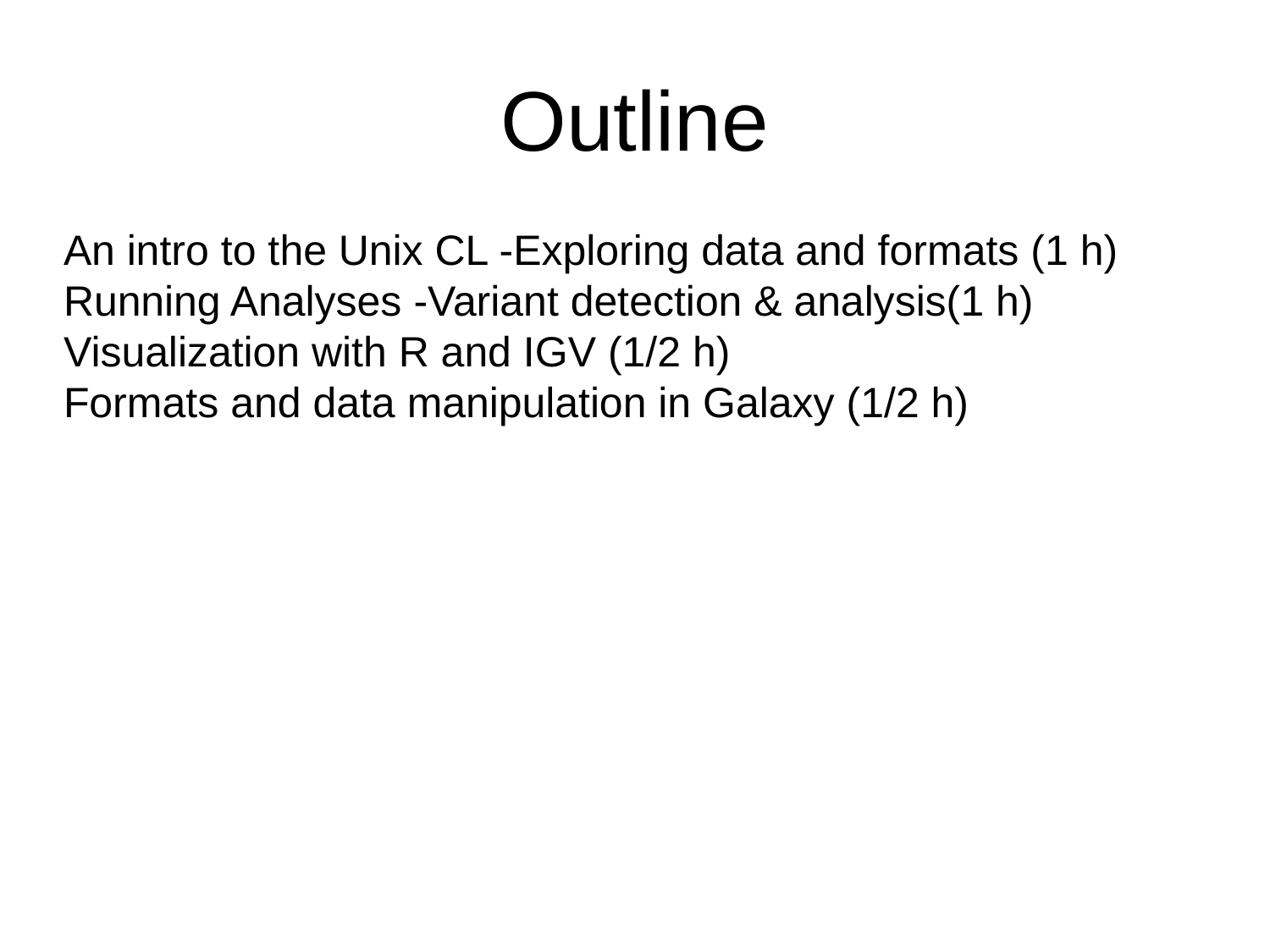

Outline

An intro to the Unix CL -Exploring data and formats (1 h)
Running Analyses -Variant detection & analysis(1 h)
Visualization with R and IGV (1/2 h)
Formats and data manipulation in Galaxy (1/2 h)